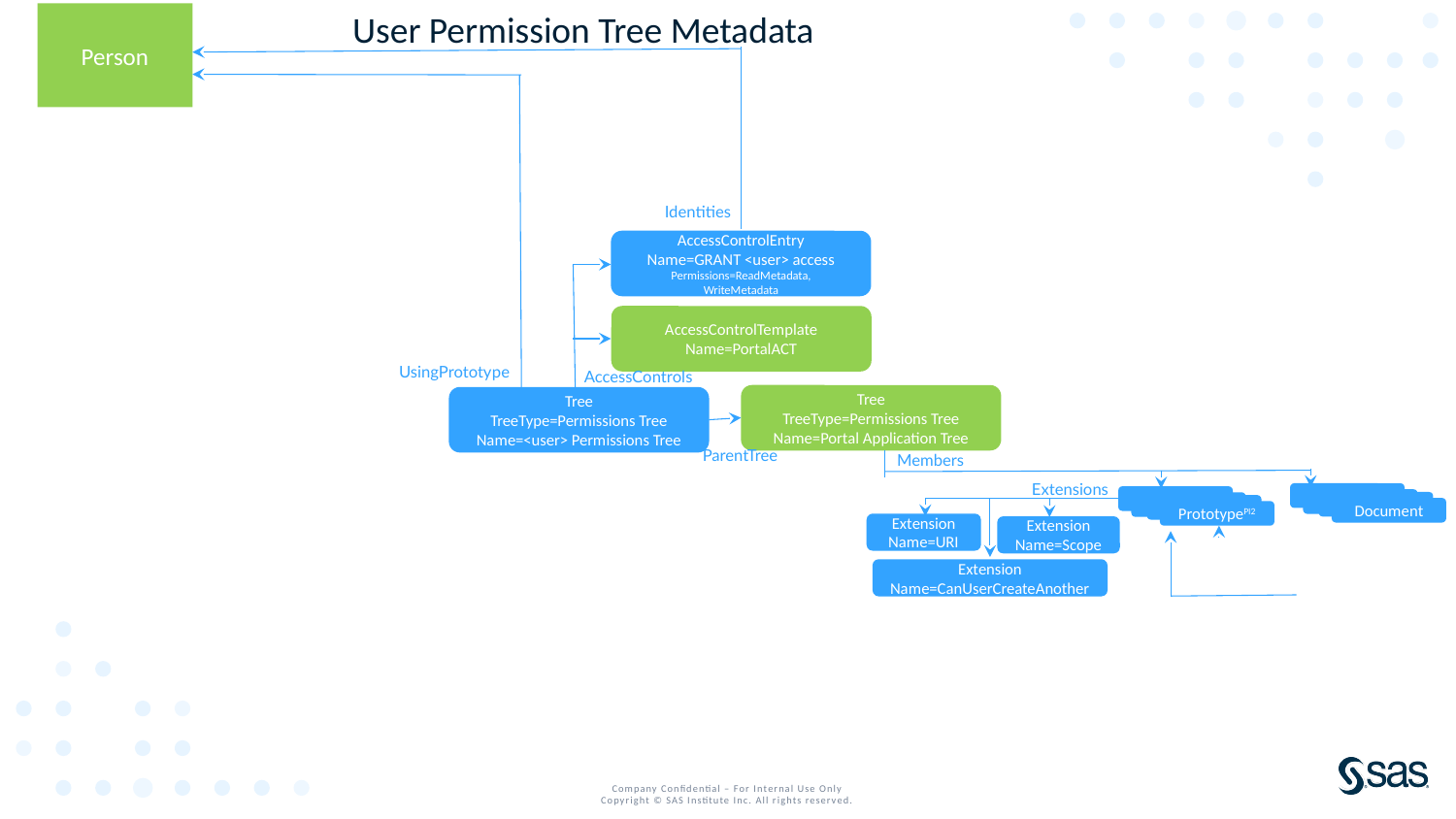

User Permission Tree Metadata
Person
Identities
AccessControlEntry
Name=GRANT <user> access
Permissions=ReadMetadata,
WriteMetadata
AccessControlTemplate
Name=PortalACT
UsingPrototype
AccessControls
Tree
TreeType=Permissions Tree
Name=Portal Application Tree
Tree
TreeType=Permissions Tree
Name=<user> Permissions Tree
ParentTree
Members
Extensions
Prototype
Prototype
Prototype
Document
Prototype
Prototype
Prototype
PrototypePI2
Extension
Name=URI
Extension
Name=Scope
Extension
Name=CanUserCreateAnother